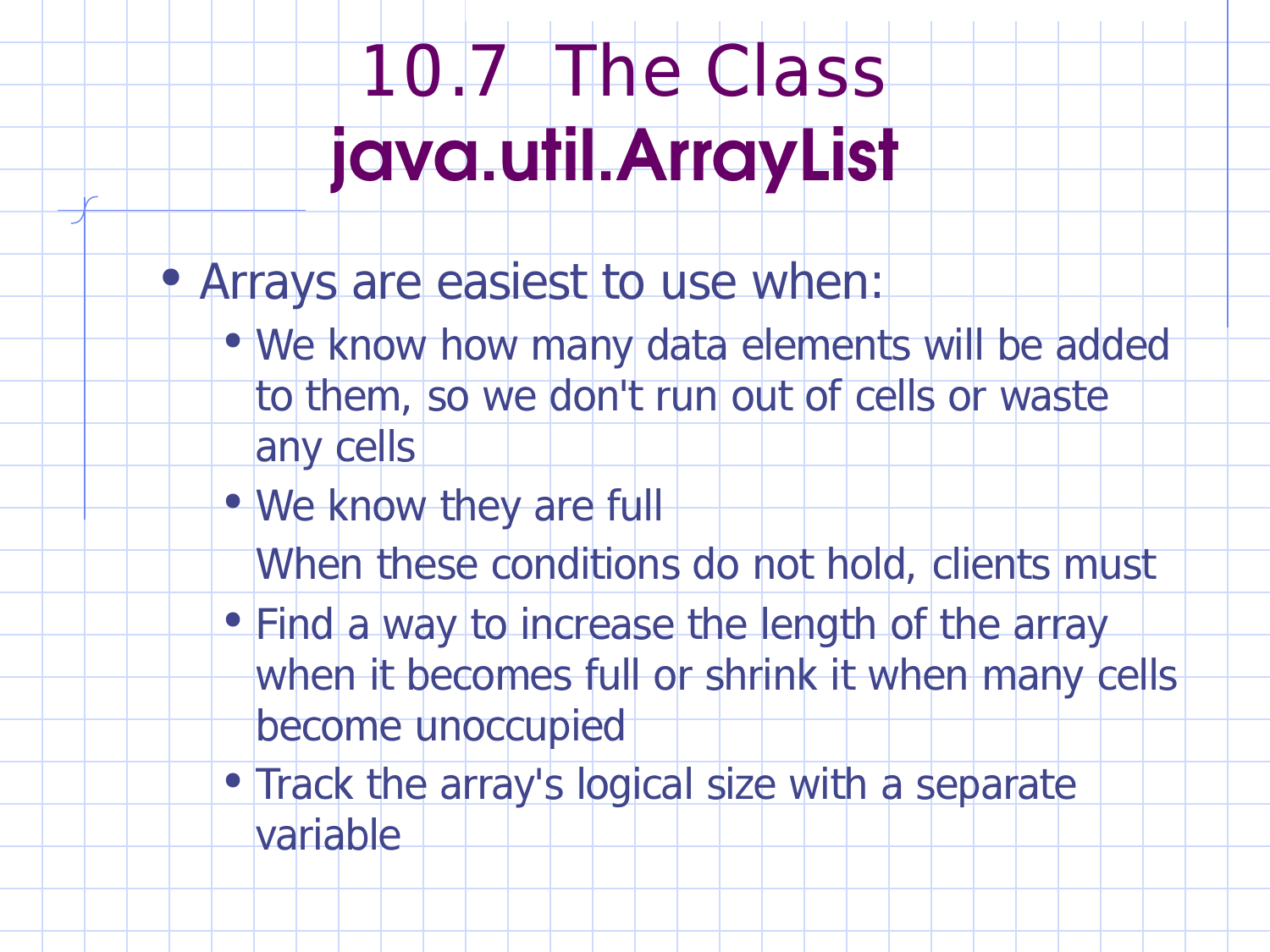

# 10.7  The Class java.util.ArrayList
Arrays are easiest to use when:
We know how many data elements will be added to them, so we don't run out of cells or waste any cells
We know they are full
	When these conditions do not hold, clients must
Find a way to increase the length of the array when it becomes full or shrink it when many cells become unoccupied
Track the array's logical size with a separate variable